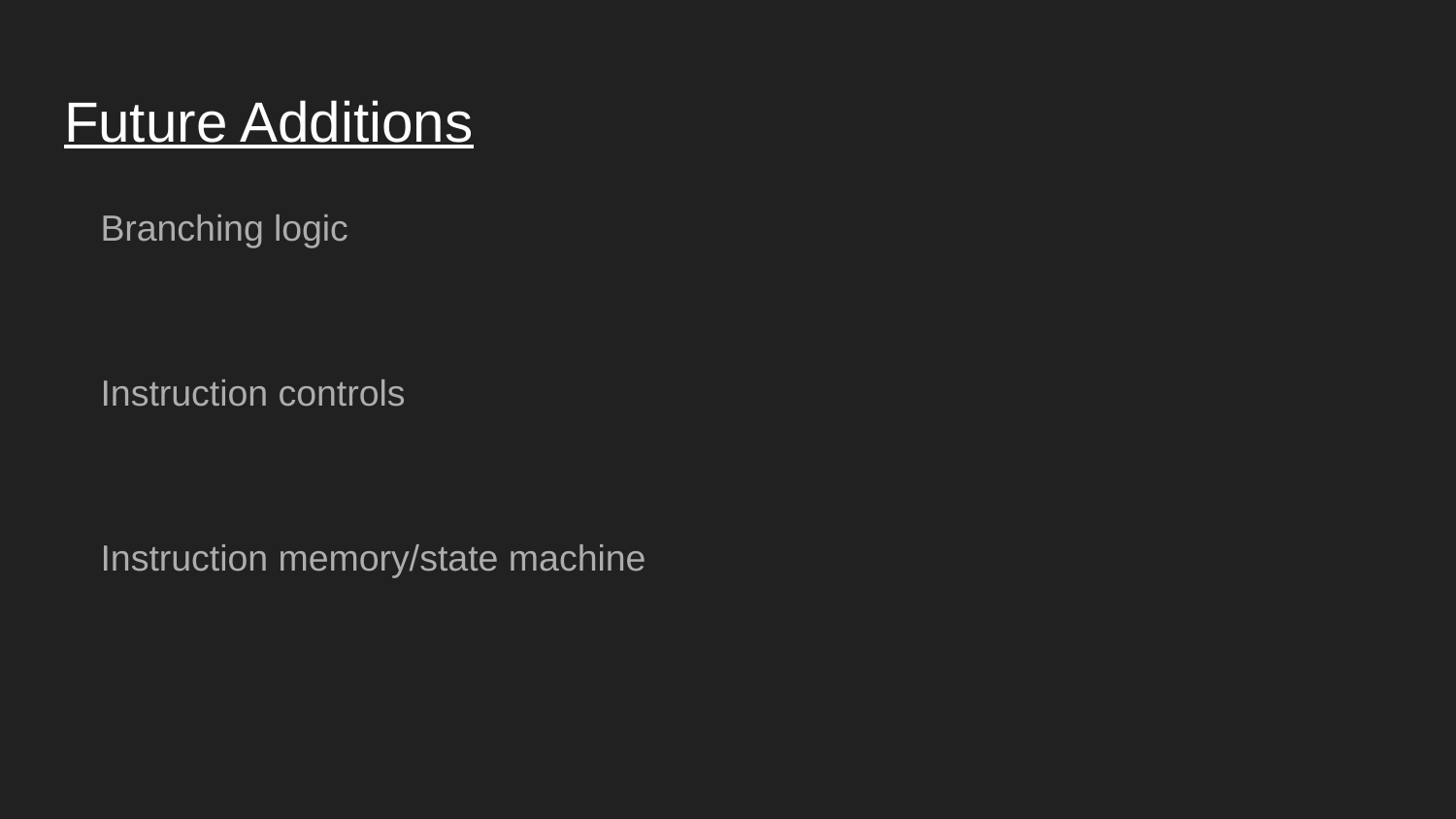

# Future Additions
Branching logic

Instruction controls

Instruction memory/state machine